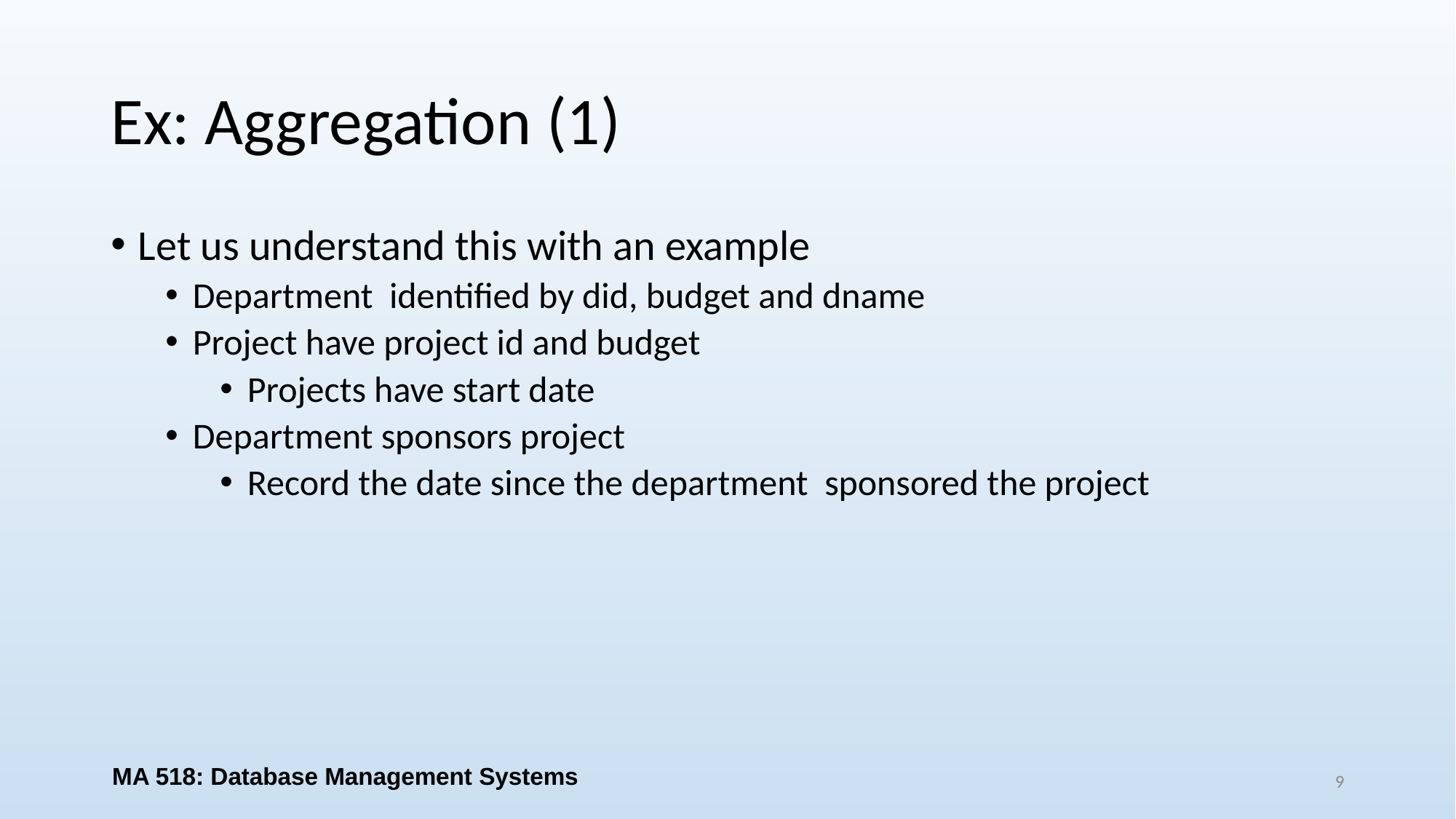

# Ex: Aggregation (1)
Let us understand this with an example
Department  identified by did, budget and dname
Project have project id and budget
Projects have start date
Department sponsors project
Record the date since the department  sponsored the project

MA 518: Database Management Systems
9